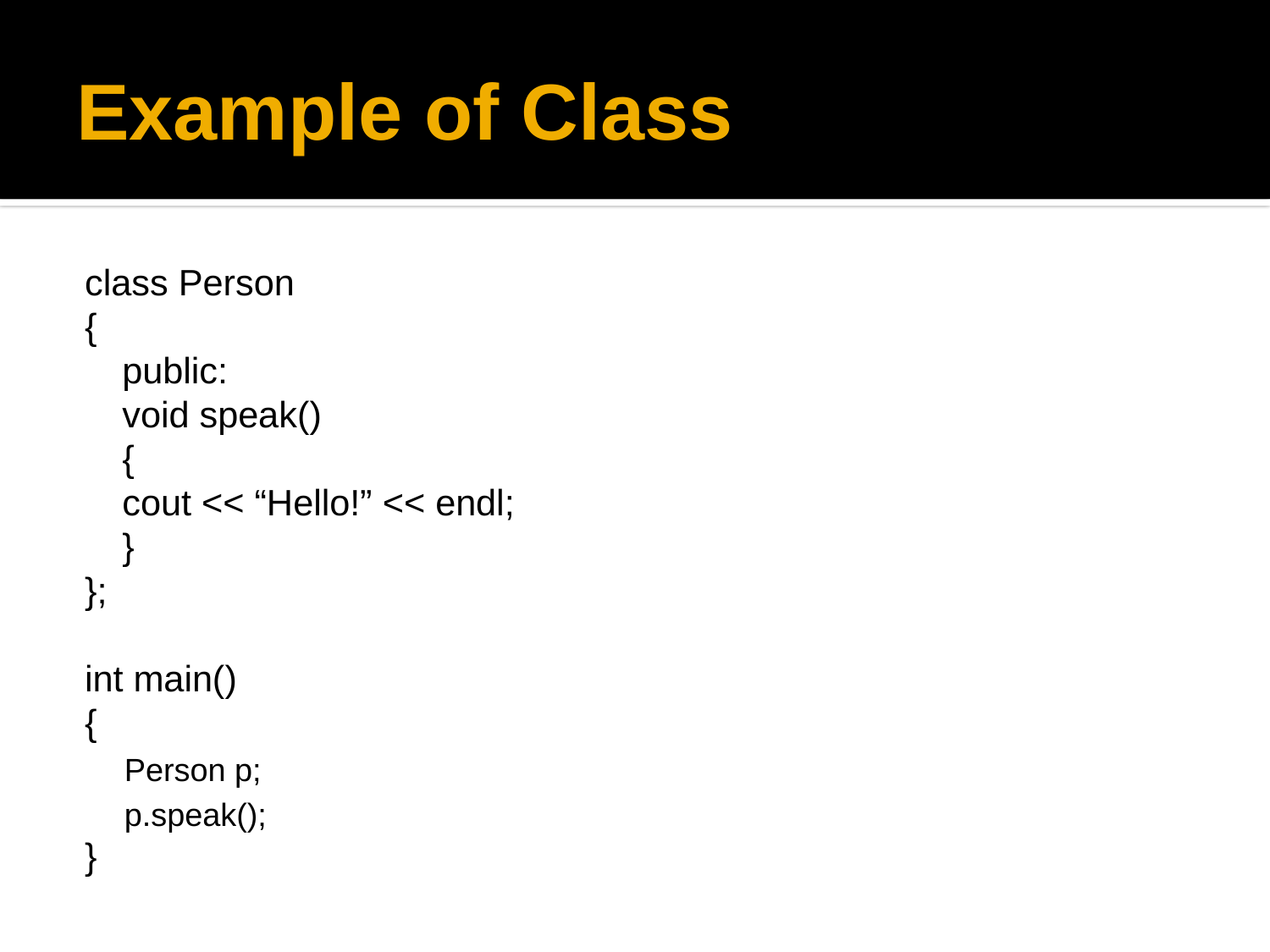

# Example of Class
class Person
{
	public:
		void speak()
		{
			cout << “Hello!” << endl;
		}
};

int main()
{
Person p;
p.speak();
}